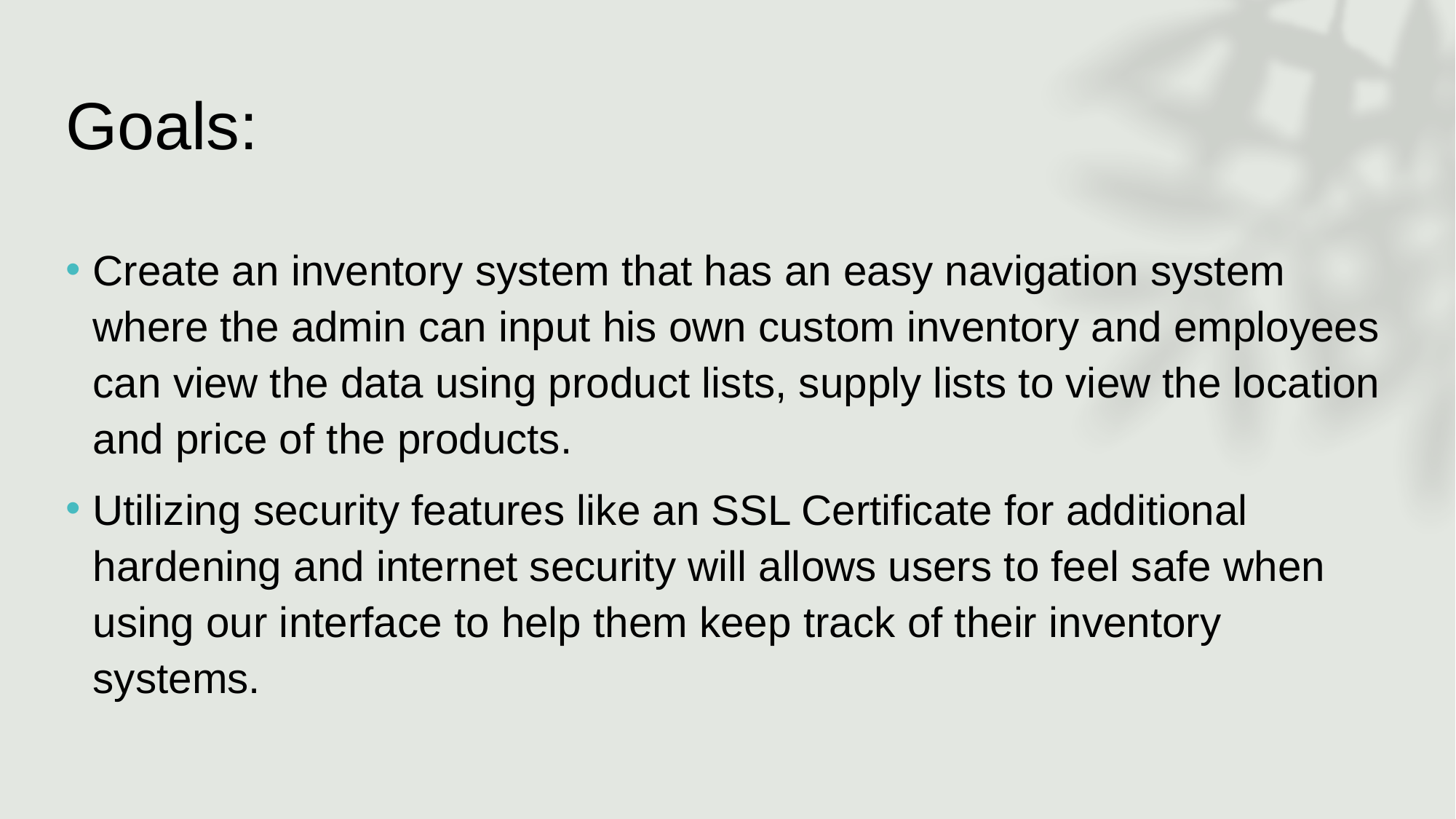

# Goals:
Create an inventory system that has an easy navigation system where the admin can input his own custom inventory and employees can view the data using product lists, supply lists to view the location and price of the products.
Utilizing security features like an SSL Certificate for additional hardening and internet security will allows users to feel safe when using our interface to help them keep track of their inventory systems.